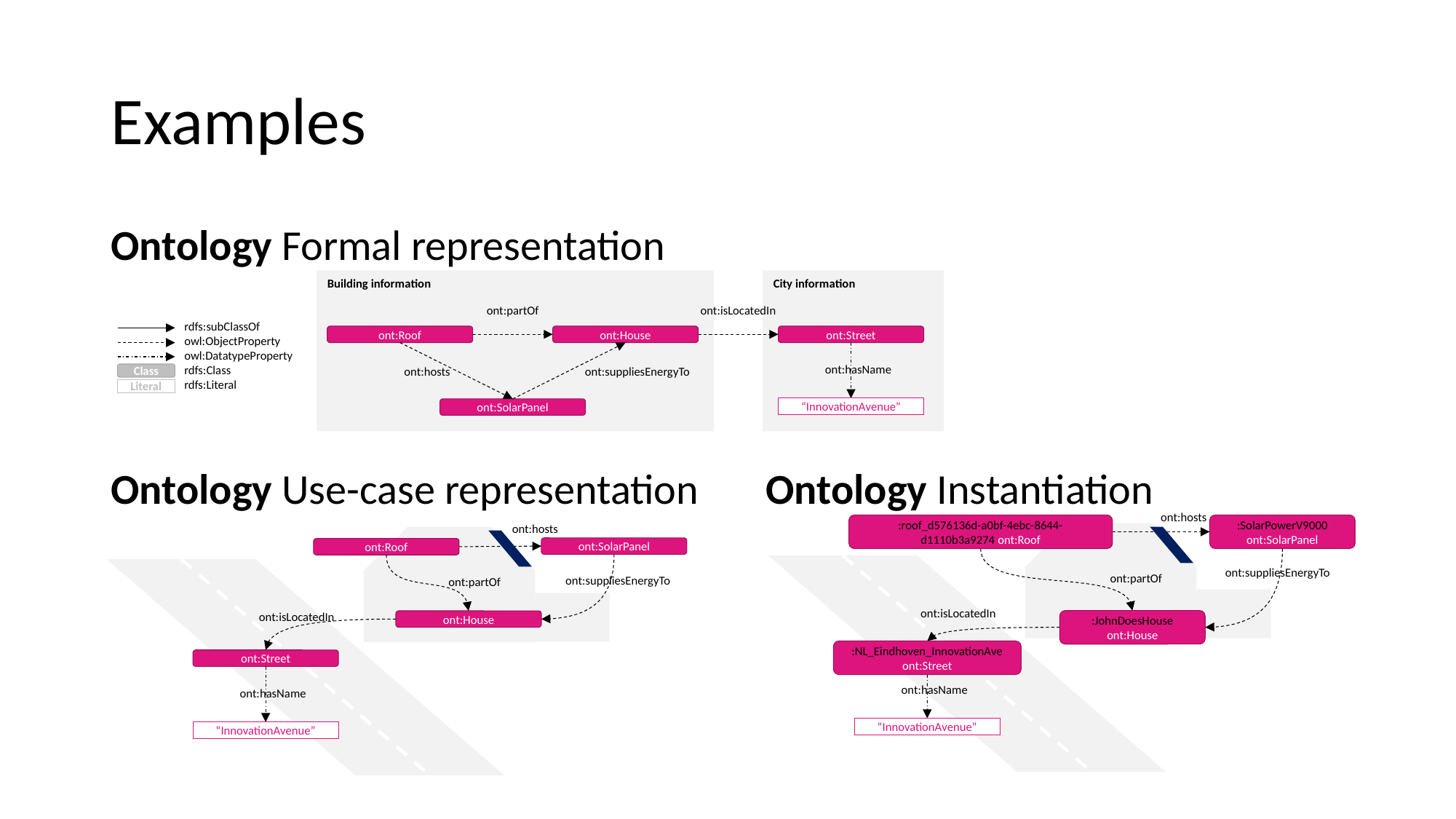

# Examples
Ontology Formal representation

Ontology Use-case representation	Ontology Instantiation

Building information
City information
ont:partOf
ont:isLocatedIn
rdfs:subClassOf
owl:ObjectProperty
owl:DatatypeProperty
rdfs:Class
rdfs:Literal
ont:Roof
ont:House
ont:Street
ont:hasName
ont:hosts
ont:suppliesEnergyTo
Class
Literal
“InnovationAvenue”
ont:SolarPanel
ont:hosts
:SolarPowerV9000
ont:SolarPanel
:roof_d576136d-a0bf-4ebc-8644-d1110b3a9274 ont:Roof

ont:suppliesEnergyTo
ont:partOf
ont:isLocatedIn
:JohnDoesHouse
ont:House
:NL_Eindhoven_InnovationAve
ont:Street
ont:hasName
“InnovationAvenue”
ont:hosts

ont:SolarPanel
ont:Roof

ont:suppliesEnergyTo
ont:partOf
ont:isLocatedIn
ont:House
ont:Street
ont:hasName
“InnovationAvenue”